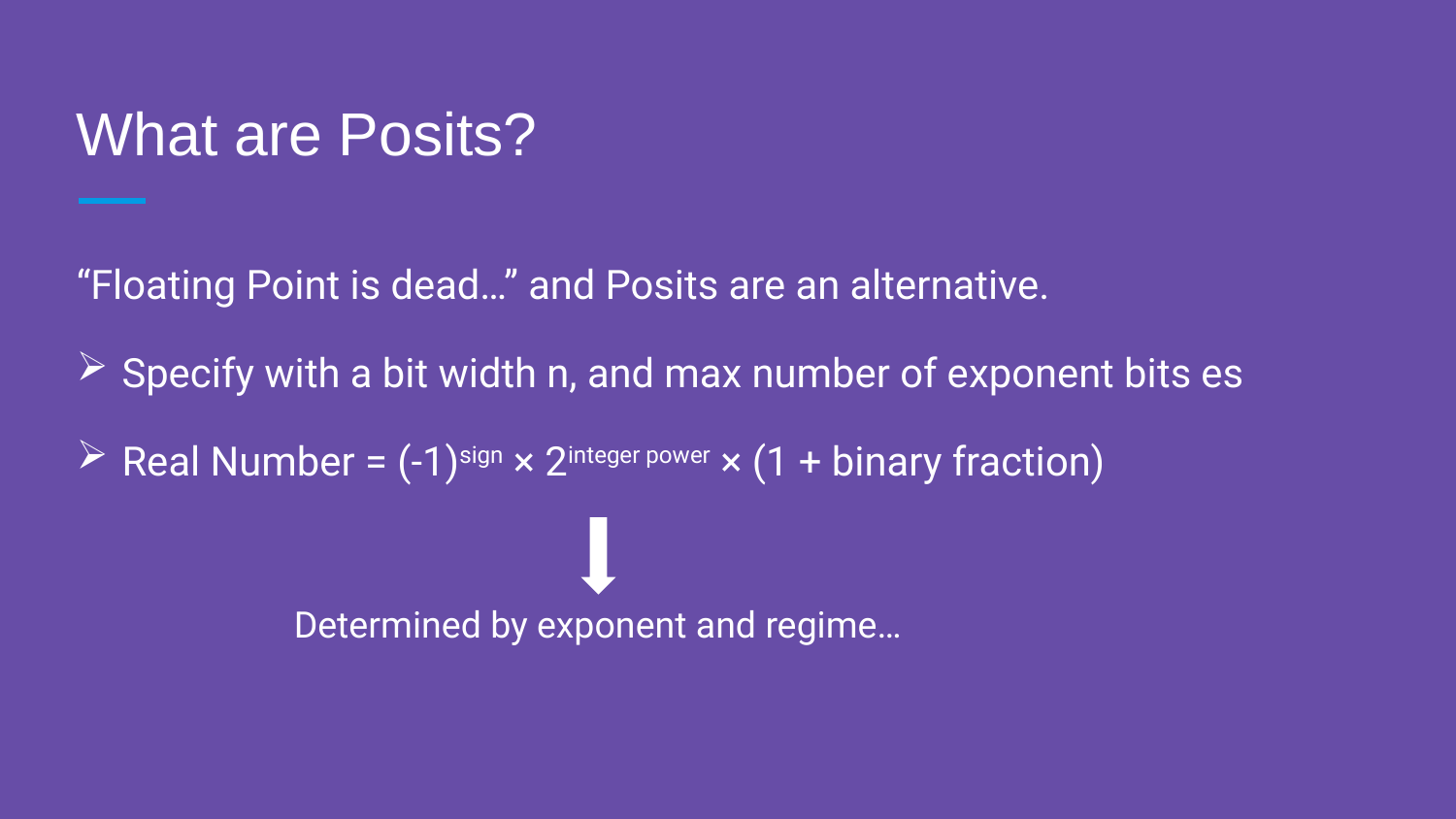

# What are Posits?
“Floating Point is dead…” and Posits are an alternative.
Specify with a bit width n, and max number of exponent bits es
Real Number = (-1)sign × 2integer power × (1 + binary fraction)

Determined by exponent and regime…